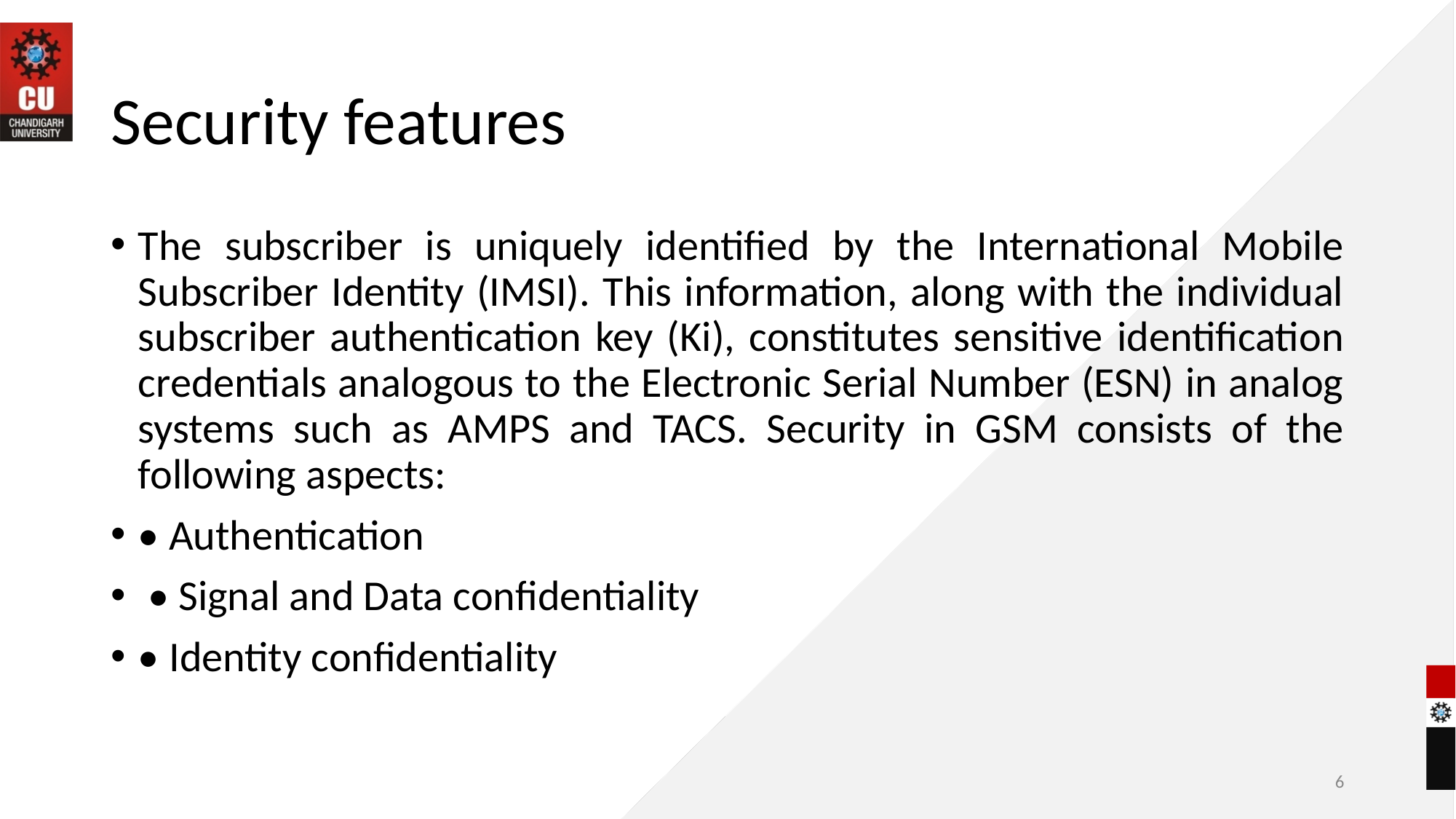

# Security features
The subscriber is uniquely identified by the International Mobile Subscriber Identity (IMSI). This information, along with the individual subscriber authentication key (Ki), constitutes sensitive identification credentials analogous to the Electronic Serial Number (ESN) in analog systems such as AMPS and TACS. Security in GSM consists of the following aspects:
• Authentication
 • Signal and Data confidentiality
• Identity confidentiality
6